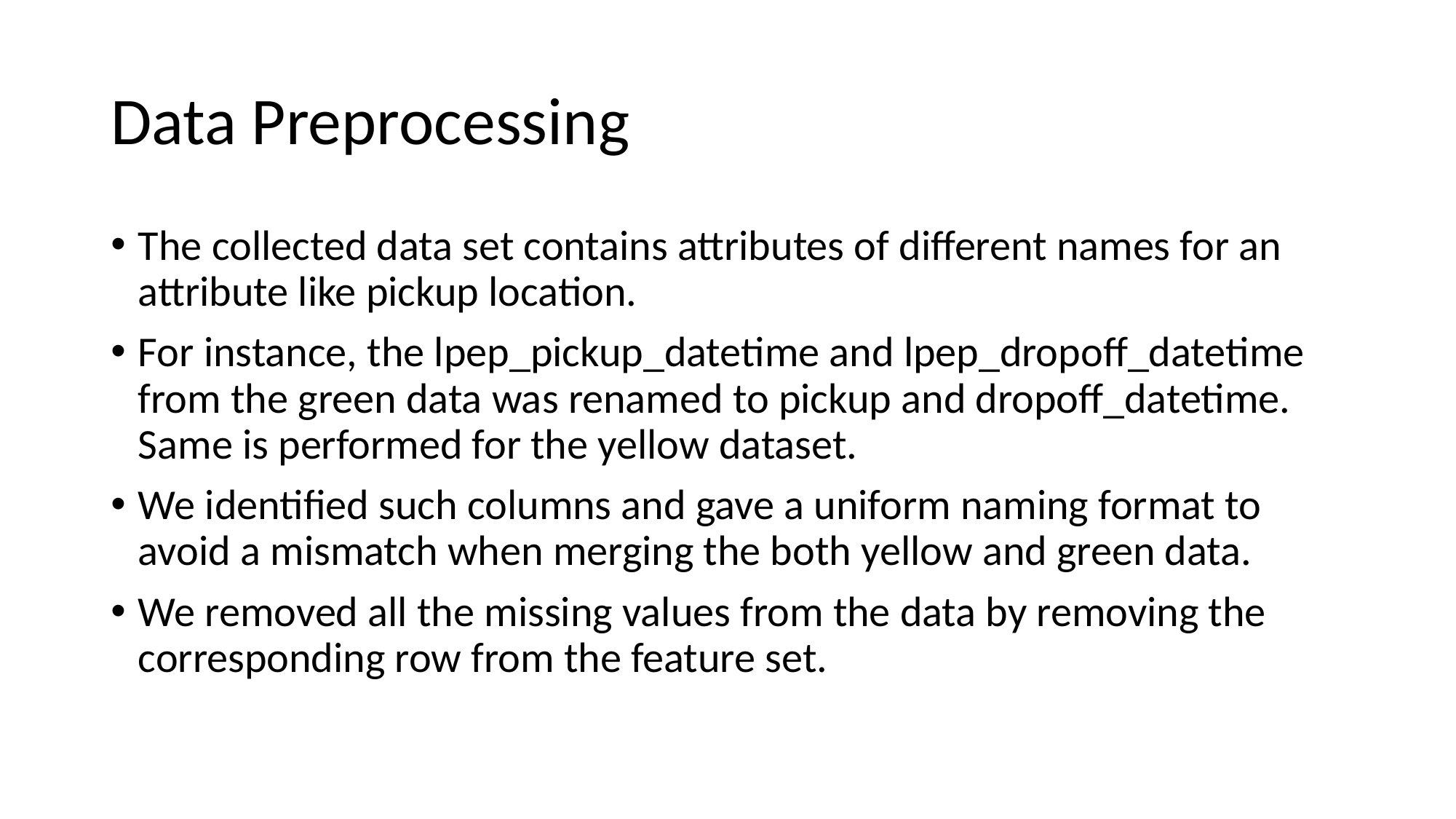

# Data Preprocessing
The collected data set contains attributes of different names for an attribute like pickup location.
For instance, the lpep_pickup_datetime and lpep_dropoff_datetime from the green data was renamed to pickup and dropoff_datetime. Same is performed for the yellow dataset.
We identified such columns and gave a uniform naming format to avoid a mismatch when merging the both yellow and green data.
We removed all the missing values from the data by removing the corresponding row from the feature set.